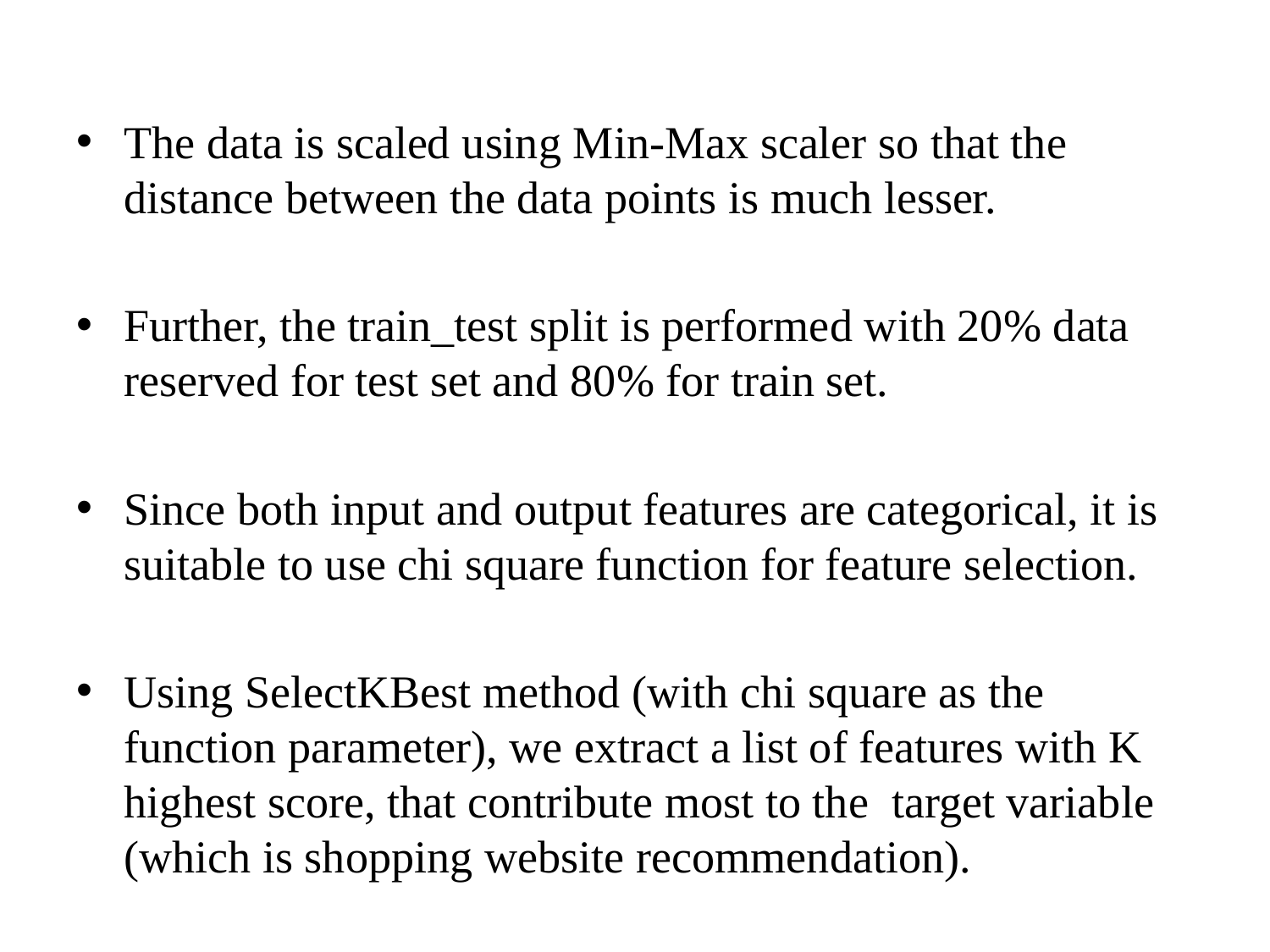

The data is scaled using Min-Max scaler so that the distance between the data points is much lesser.

Further, the train_test split is performed with 20% data reserved for test set and 80% for train set.

Since both input and output features are categorical, it is suitable to use chi square function for feature selection.

Using SelectKBest method (with chi square as the function parameter), we extract a list of features with K highest score, that contribute most to the  target variable (which is shopping website recommendation).